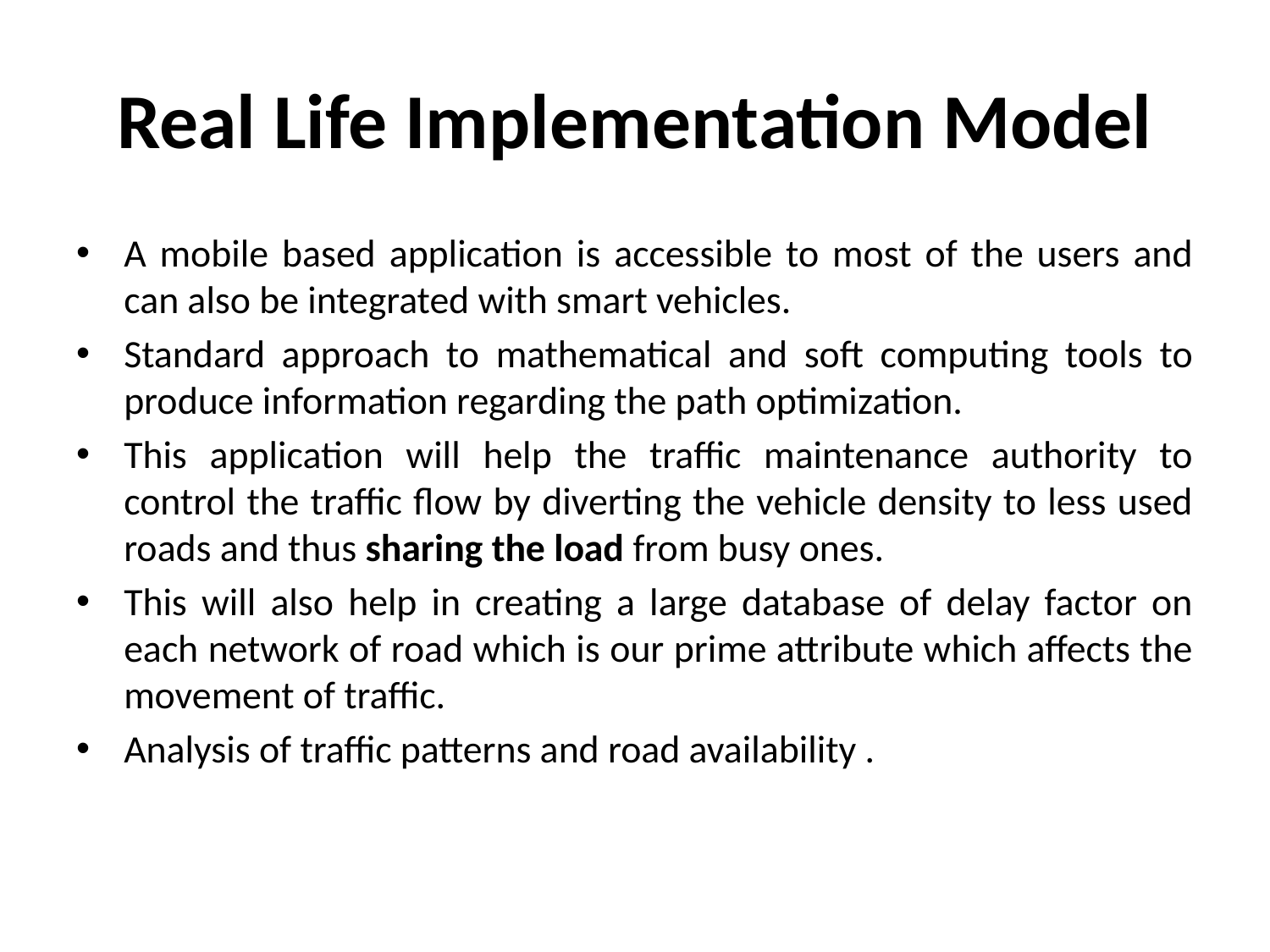

# Real Life Implementation Model
A mobile based application is accessible to most of the users and can also be integrated with smart vehicles.
Standard approach to mathematical and soft computing tools to produce information regarding the path optimization.
This application will help the traffic maintenance authority to control the traffic flow by diverting the vehicle density to less used roads and thus sharing the load from busy ones.
This will also help in creating a large database of delay factor on each network of road which is our prime attribute which affects the movement of traffic.
Analysis of traffic patterns and road availability .